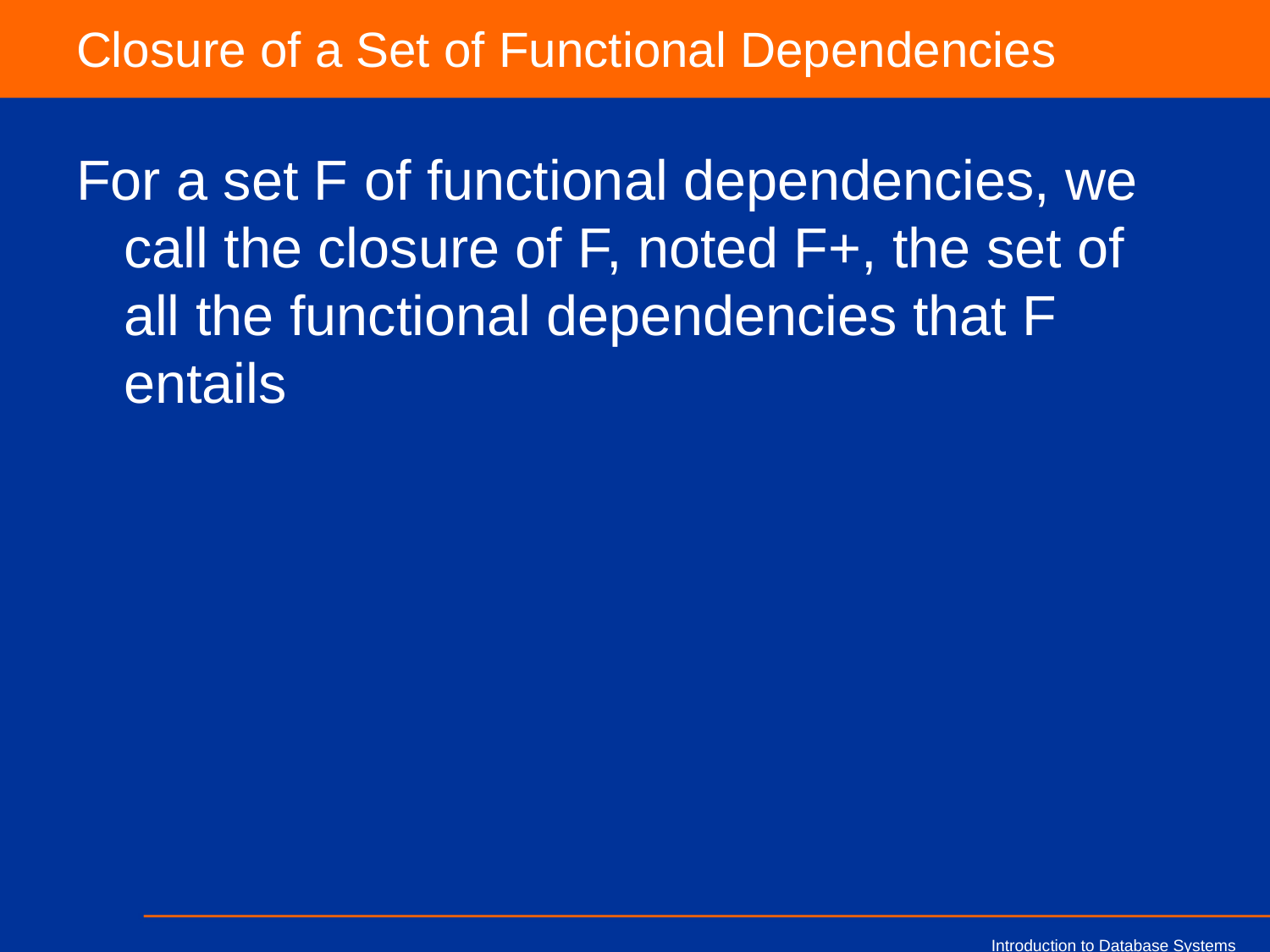

# Closure of a Set of Functional Dependencies
For a set F of functional dependencies, we call the closure of F, noted F+, the set of all the functional dependencies that F entails
Introduction to Database Systems